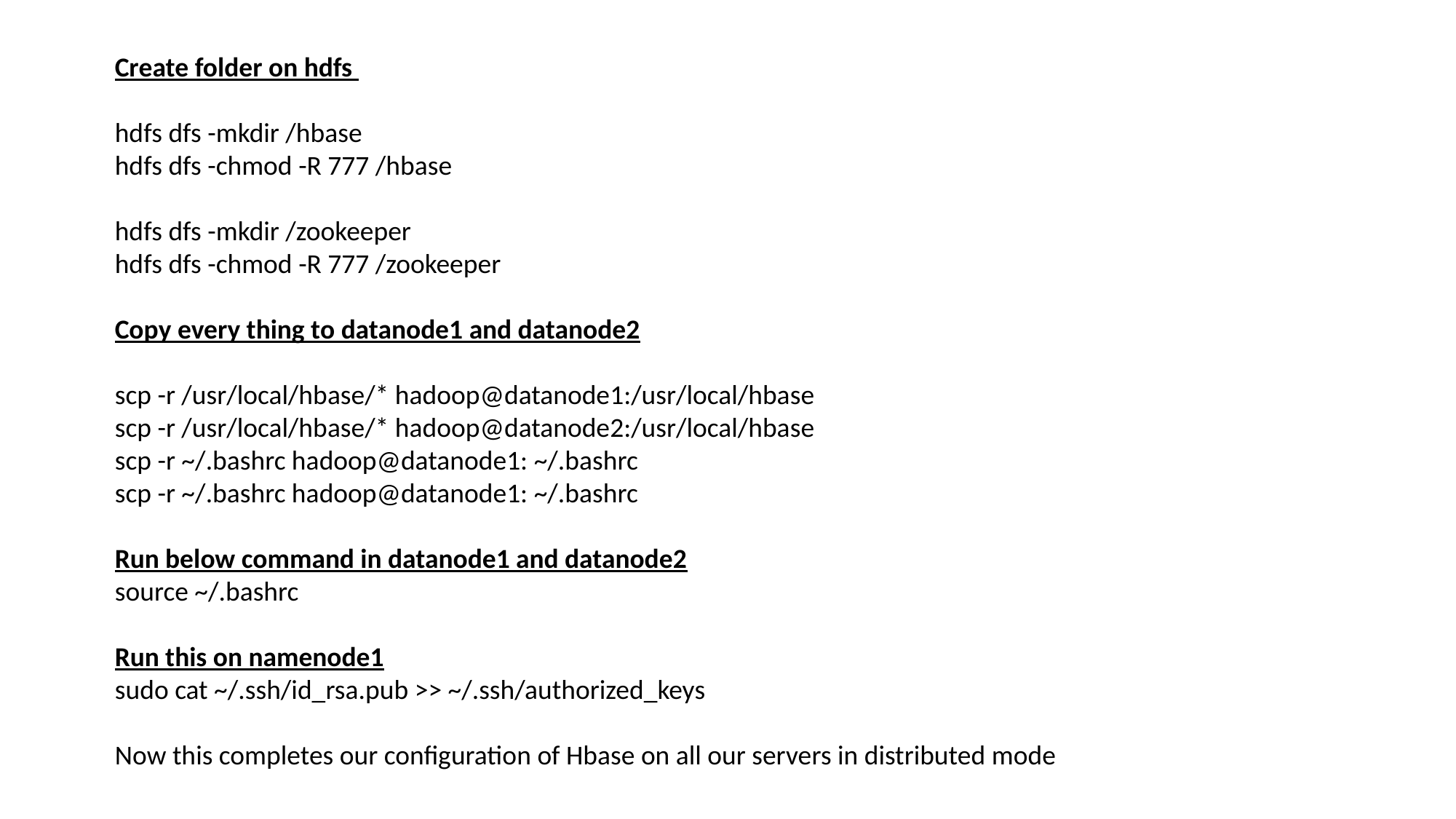

Create folder on hdfs

hdfs dfs -mkdir /hbase
hdfs dfs -chmod -R 777 /hbase

hdfs dfs -mkdir /zookeeper
hdfs dfs -chmod -R 777 /zookeeper

Copy every thing to datanode1 and datanode2

scp -r /usr/local/hbase/* hadoop@datanode1:/usr/local/hbase
scp -r /usr/local/hbase/* hadoop@datanode2:/usr/local/hbase
scp -r ~/.bashrc hadoop@datanode1: ~/.bashrc
scp -r ~/.bashrc hadoop@datanode1: ~/.bashrc

Run below command in datanode1 and datanode2
source ~/.bashrc

Run this on namenode1
sudo cat ~/.ssh/id_rsa.pub >> ~/.ssh/authorized_keys

Now this completes our configuration of Hbase on all our servers in distributed mode